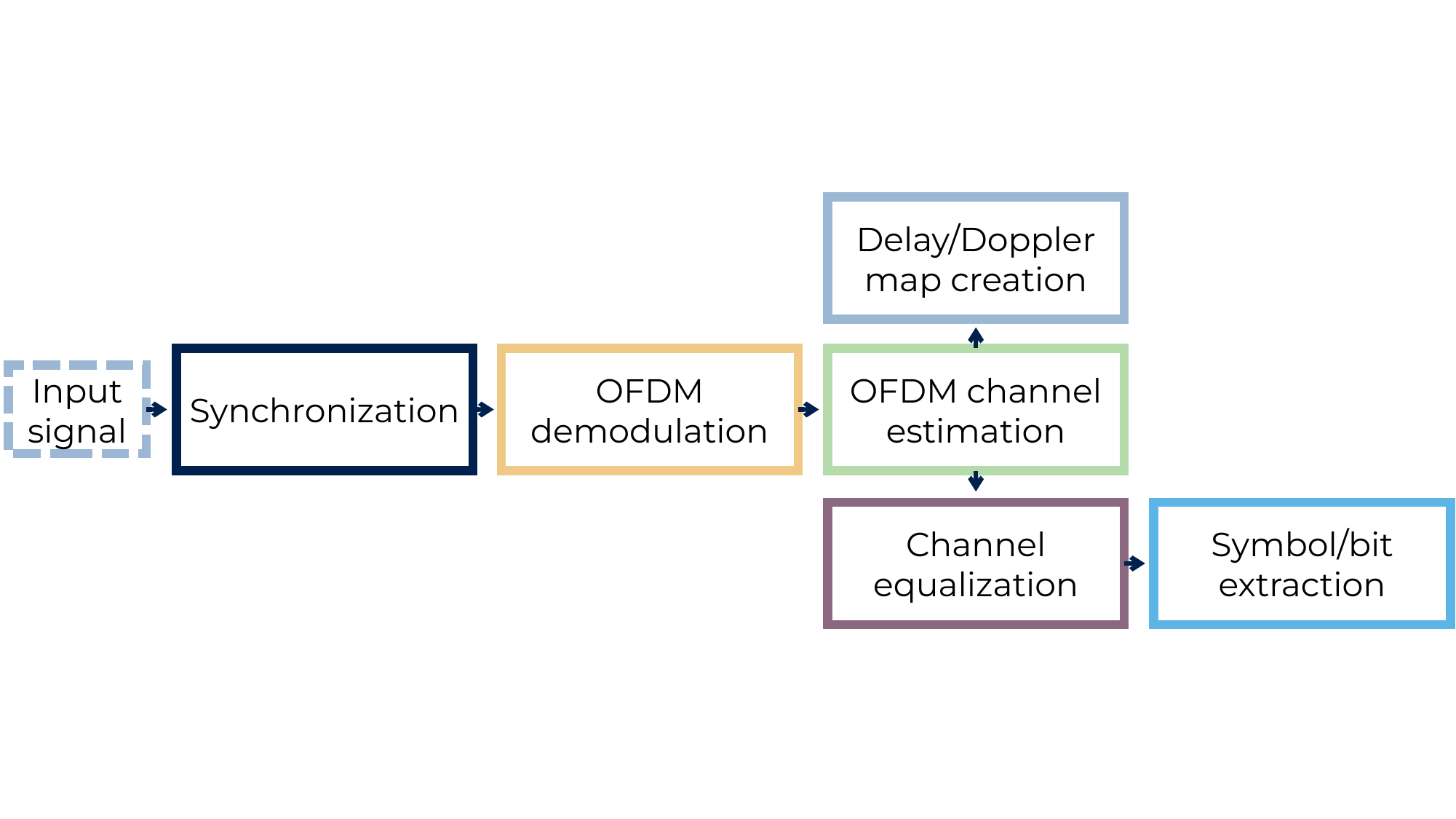

Delay/Doppler map creation
Synchronization
OFDM demodulation
OFDM channel estimation
Input signal
Channel equalization
Symbol/bit extraction